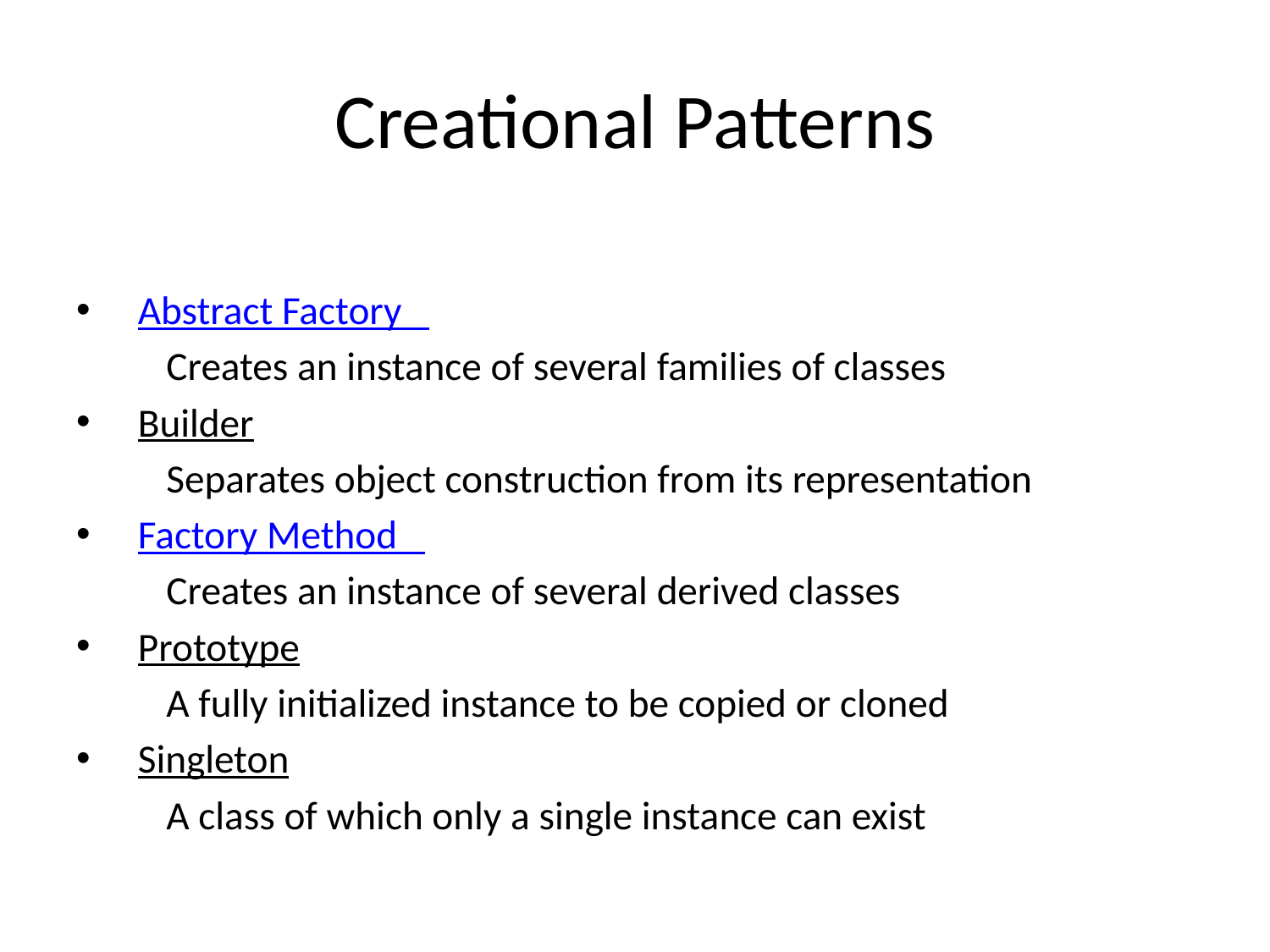

# Creational Patterns

  Abstract Factory
	Creates an instance of several families of classes
  Builder
	Separates object construction from its representation
  Factory Method
	Creates an instance of several derived classes
  Prototype
	A fully initialized instance to be copied or cloned
  Singleton
	A class of which only a single instance can exist